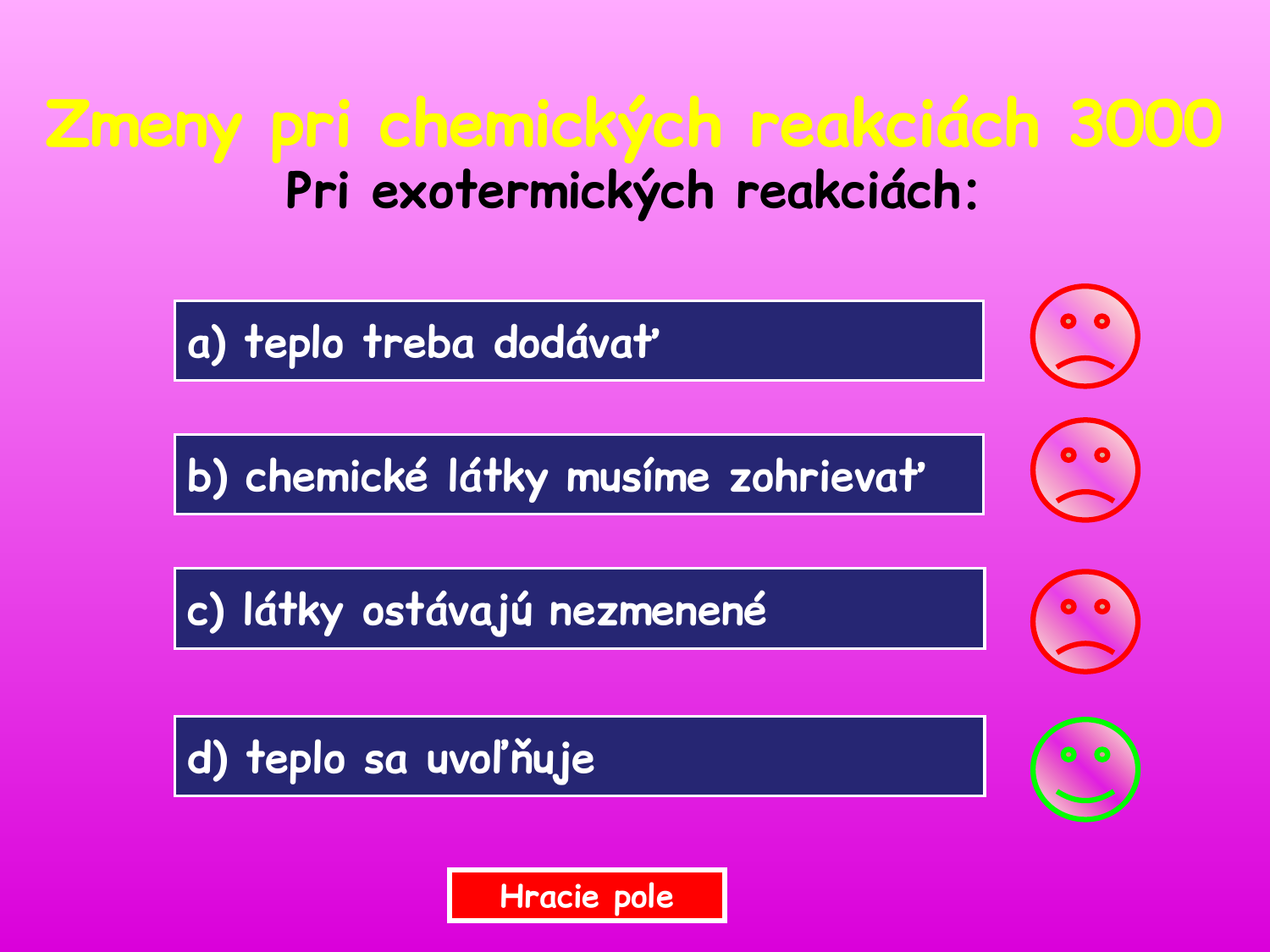

Zmeny pri chemických reakciách 3000
Pri exotermických reakciách:

a) teplo treba dodávať

b) chemické látky musíme zohrievať
c) látky ostávajú nezmenené

d) teplo sa uvoľňuje

Hracie pole